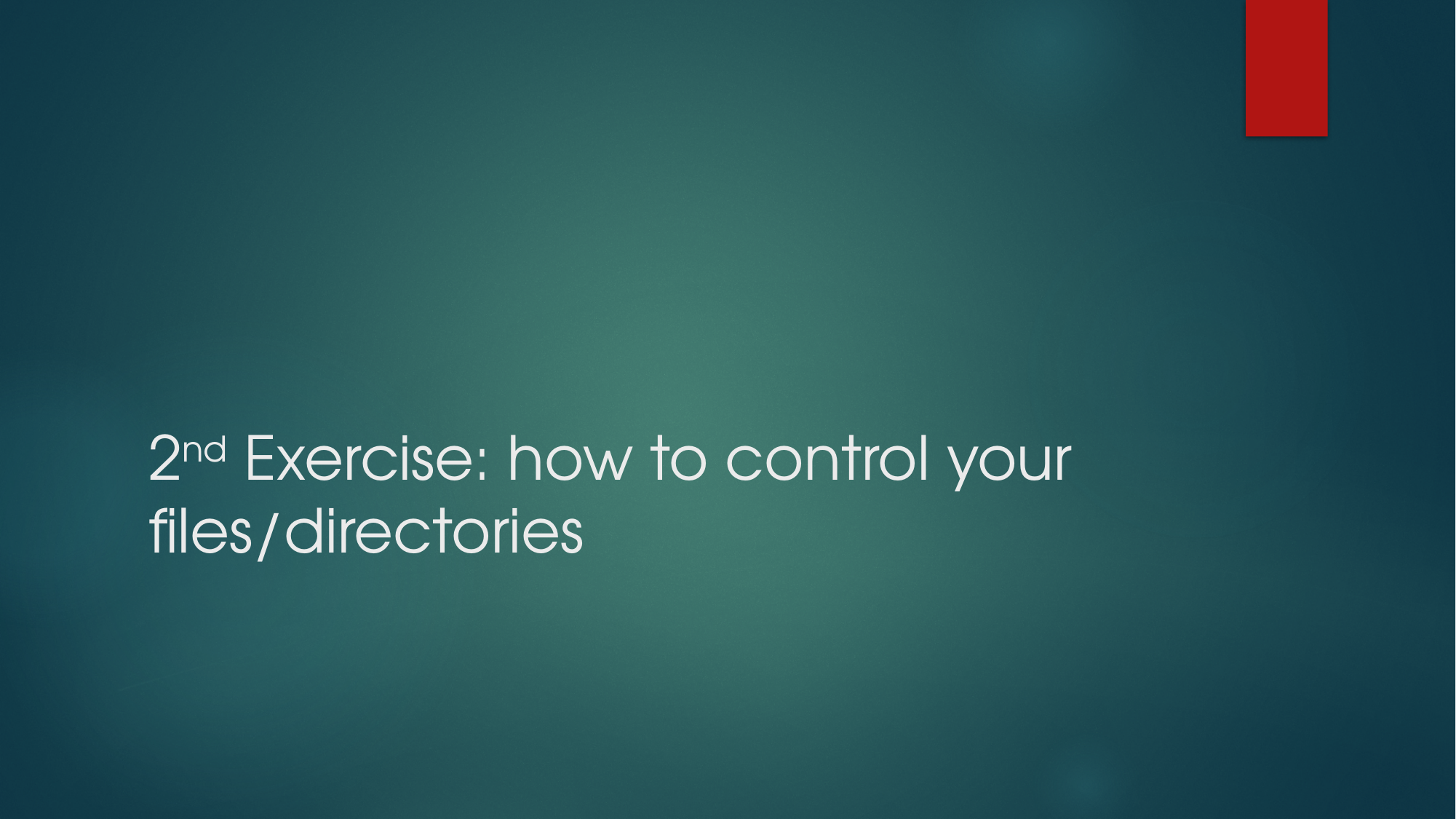

# 2nd Exercise: how to control your files/directories